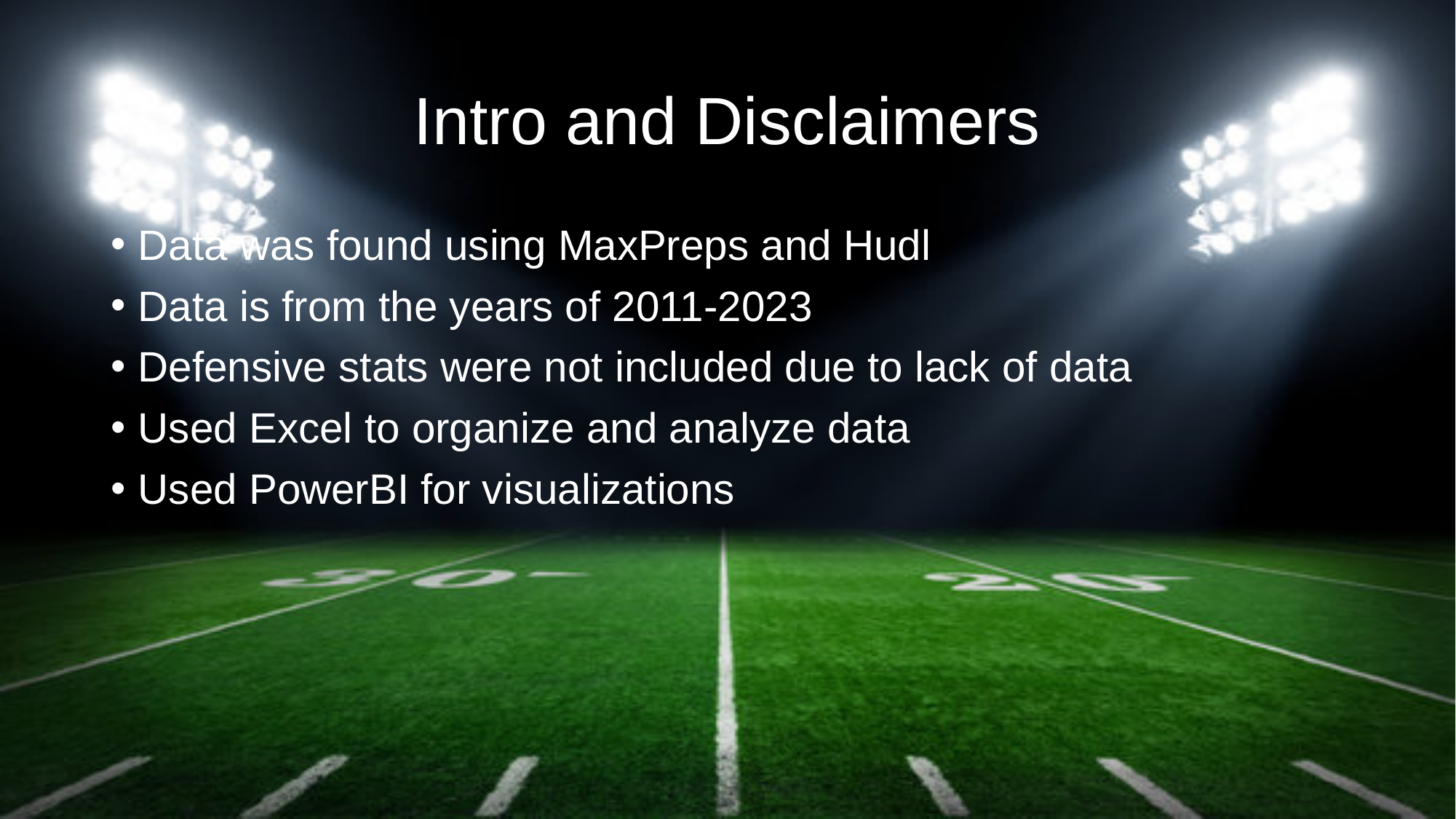

# Intro and Disclaimers
Data was found using MaxPreps and Hudl
Data is from the years of 2011-2023
Defensive stats were not included due to lack of data
Used Excel to organize and analyze data
Used PowerBI for visualizations